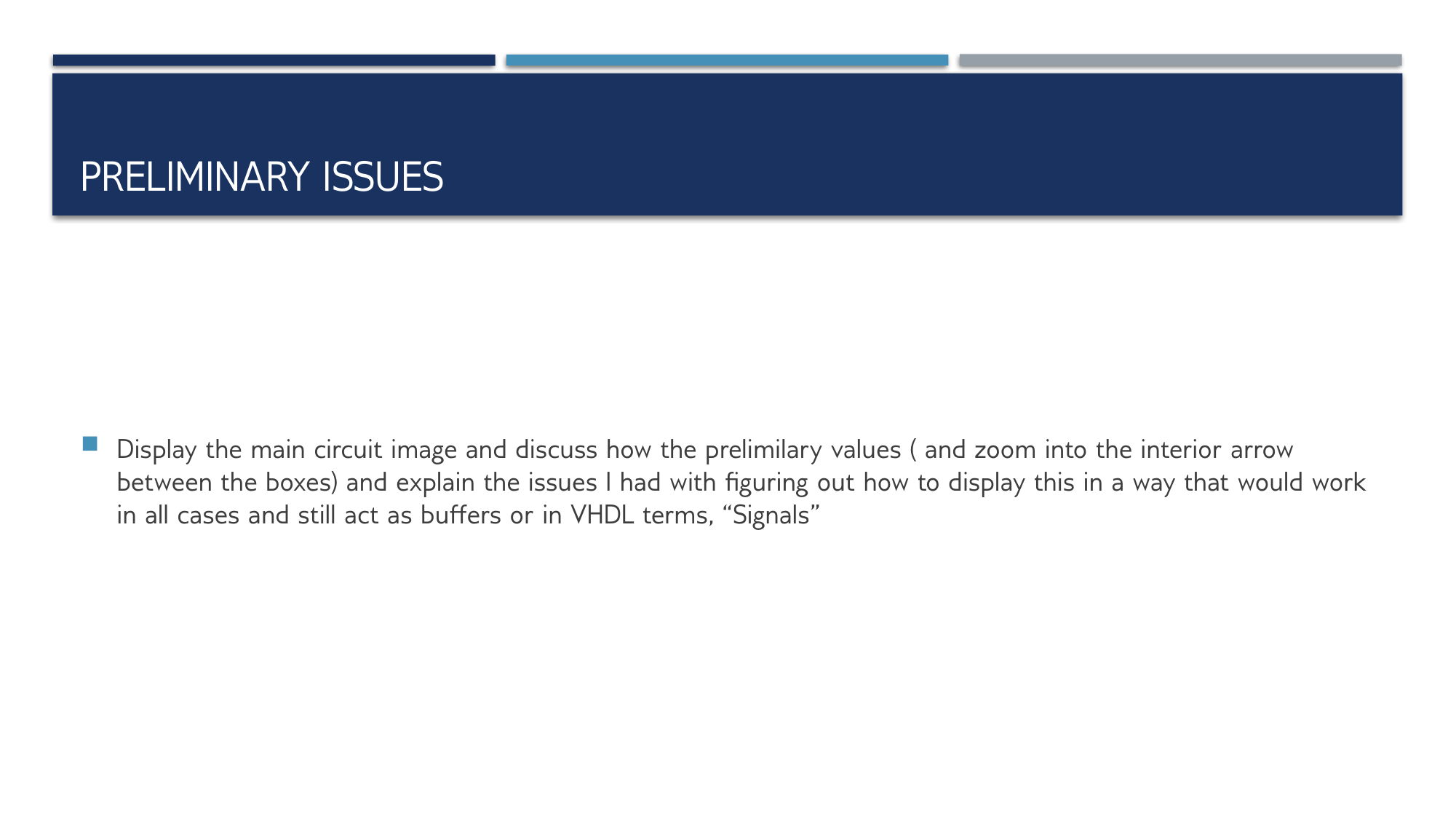

# Preliminary Issues
Display the main circuit image and discuss how the prelimilary values ( and zoom into the interior arrow between the boxes) and explain the issues I had with figuring out how to display this in a way that would work in all cases and still act as buffers or in VHDL terms, “Signals”